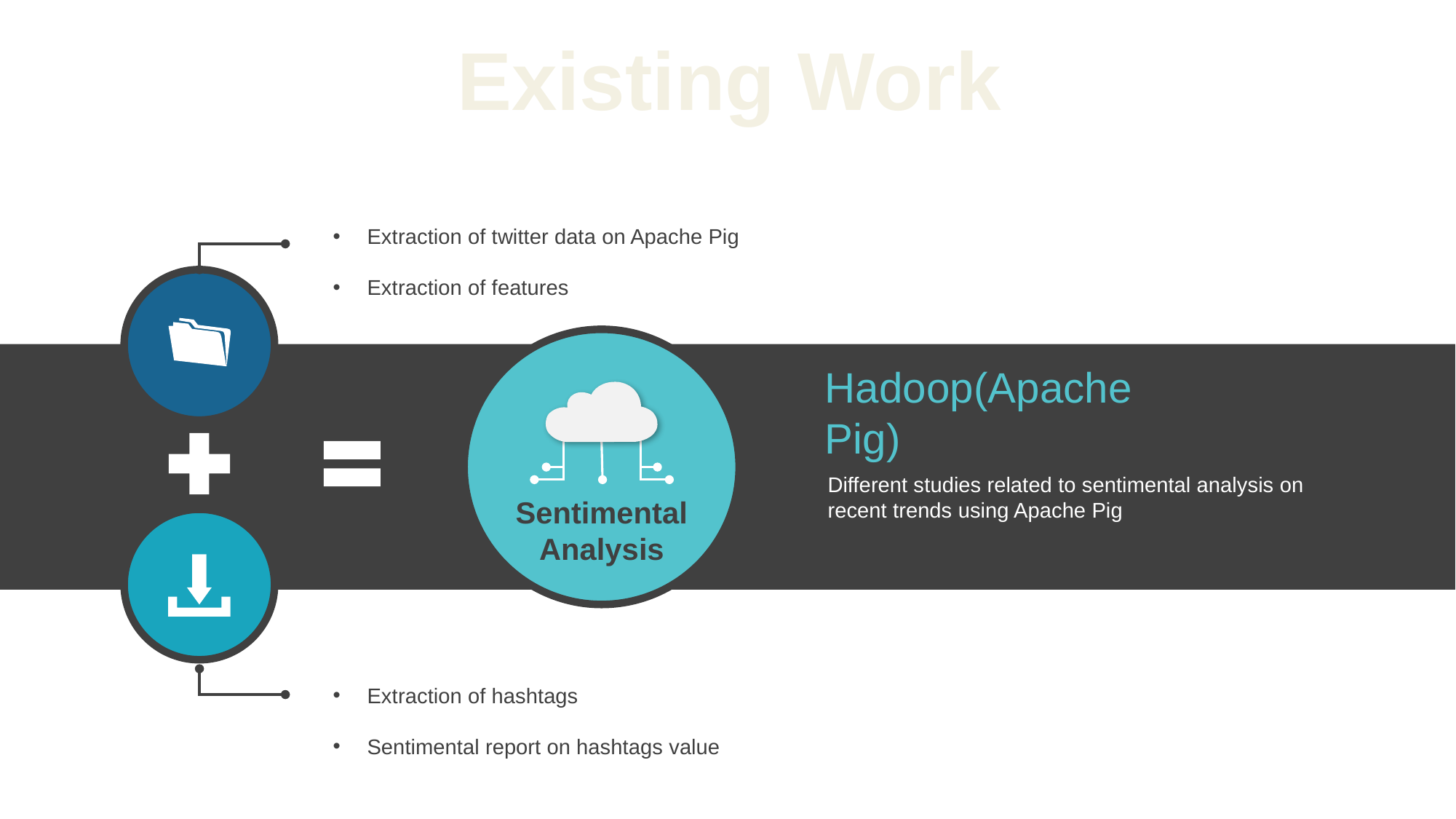

Existing Work
Extraction of twitter data on Apache Pig

Extraction of features

Hadoop(Apache
Pig)

Different studies related to sentimental analysis on recent trends using Apache Pig
Sentimental
Analysis

Extraction of hashtags

Sentimental report on hashtags value